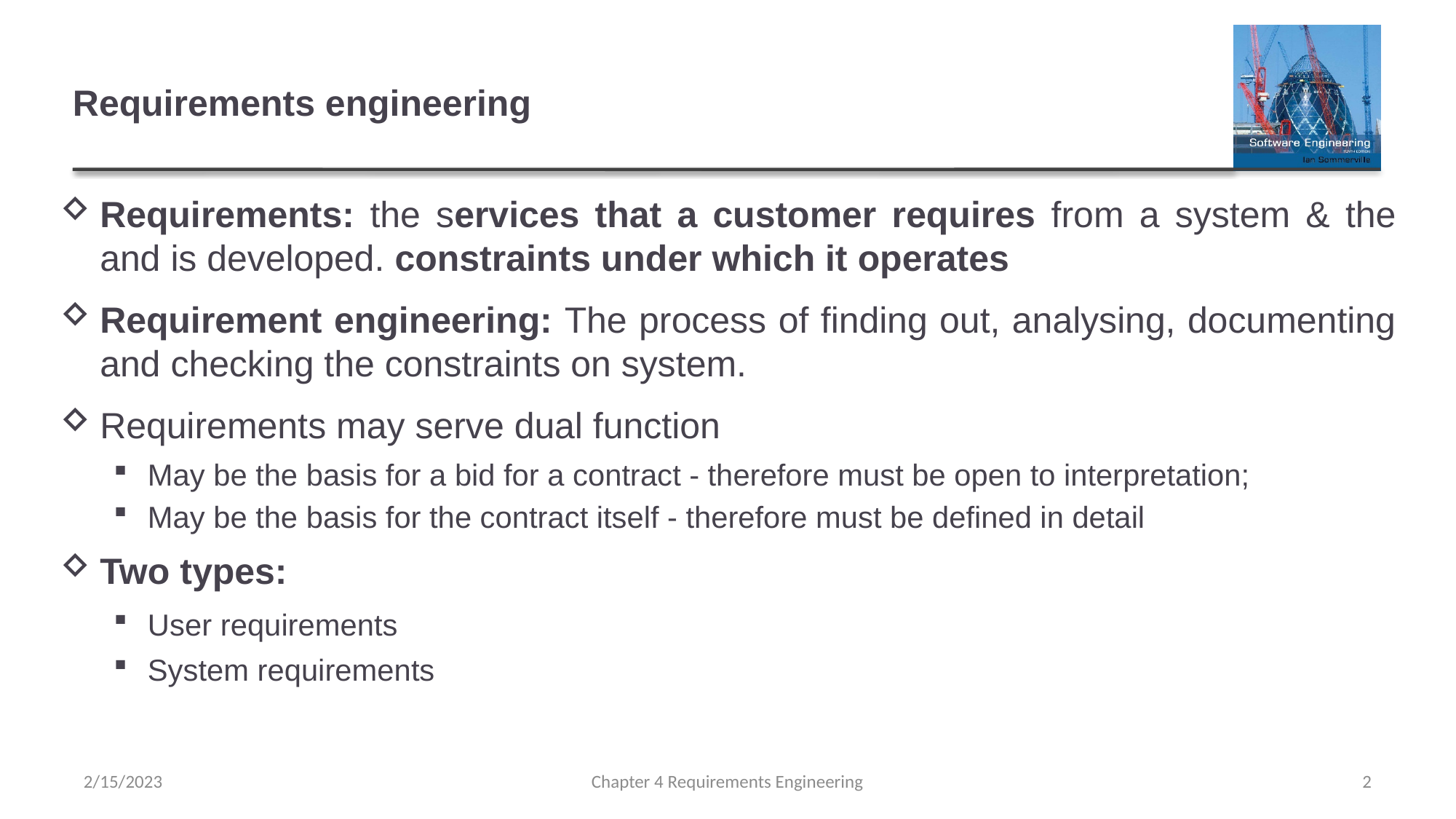

# Requirements engineering
Requirements: the services that a customer requires from a system & the and is developed. constraints under which it operates
Requirement engineering: The process of finding out, analysing, documenting and checking the constraints on system.
Requirements may serve dual function
May be the basis for a bid for a contract - therefore must be open to interpretation;
May be the basis for the contract itself - therefore must be defined in detail
Two types:
User requirements
System requirements
2/15/2023
Chapter 4 Requirements Engineering
2